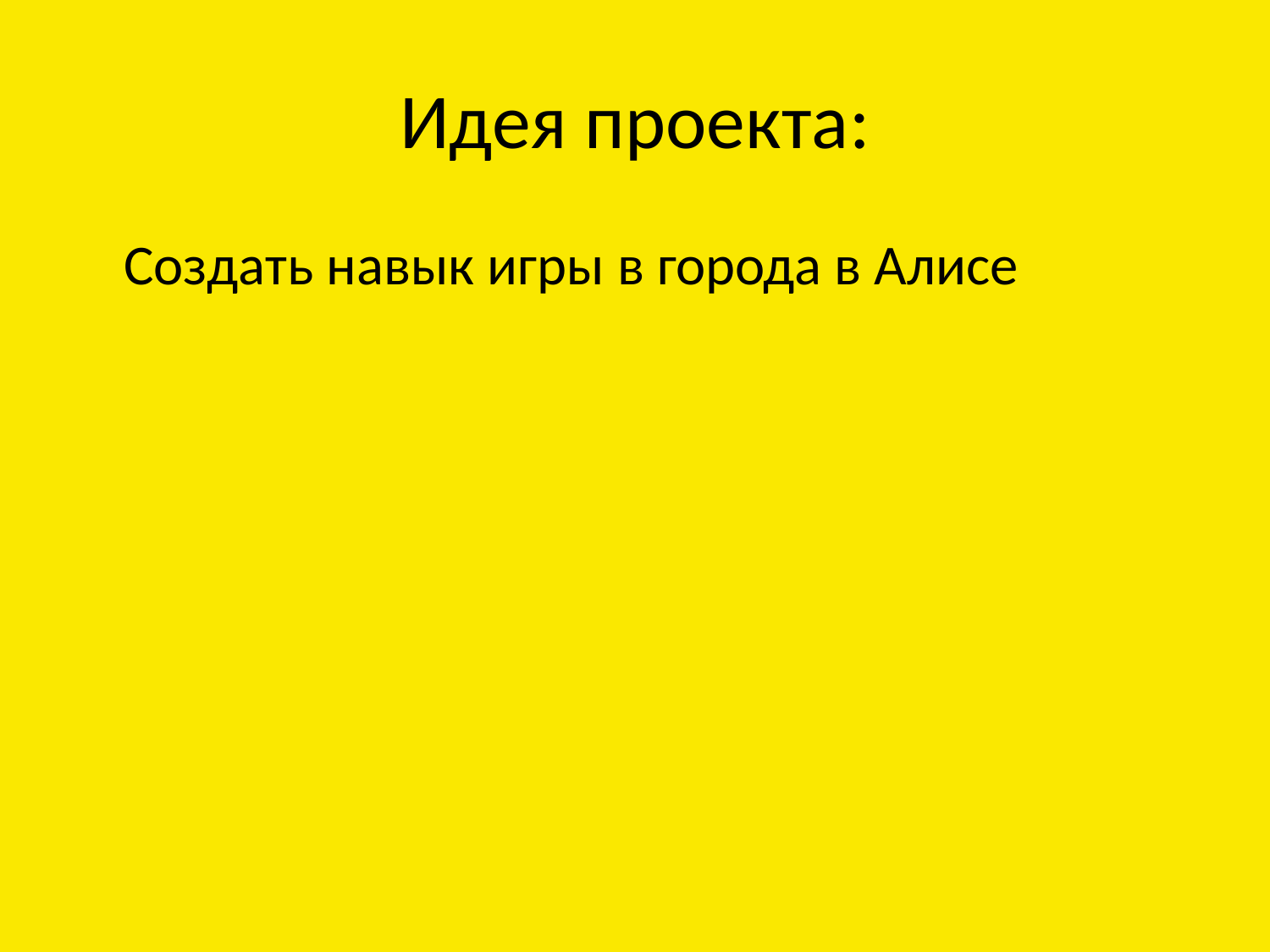

# Идея проекта:
	Создать навык игры в города в Алисе